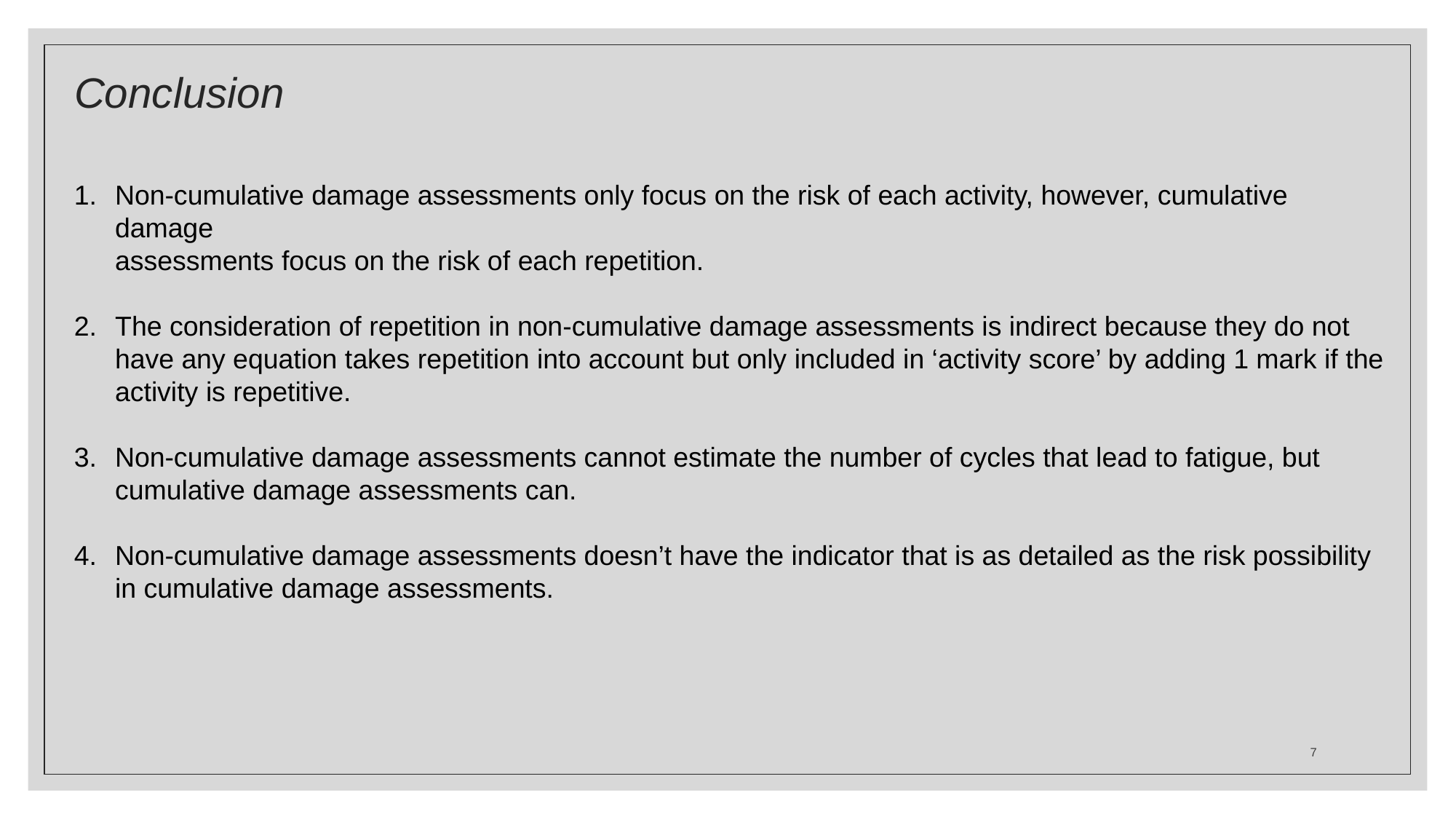

# Conclusion
Non-cumulative damage assessments only focus on the risk of each activity, however, cumulative damage
assessments focus on the risk of each repetition.

The consideration of repetition in non-cumulative damage assessments is indirect because they do not have any equation takes repetition into account but only included in ‘activity score’ by adding 1 mark if the activity is repetitive.

Non-cumulative damage assessments cannot estimate the number of cycles that lead to fatigue, but cumulative damage assessments can.

Non-cumulative damage assessments doesn’t have the indicator that is as detailed as the risk possibility in cumulative damage assessments.

7